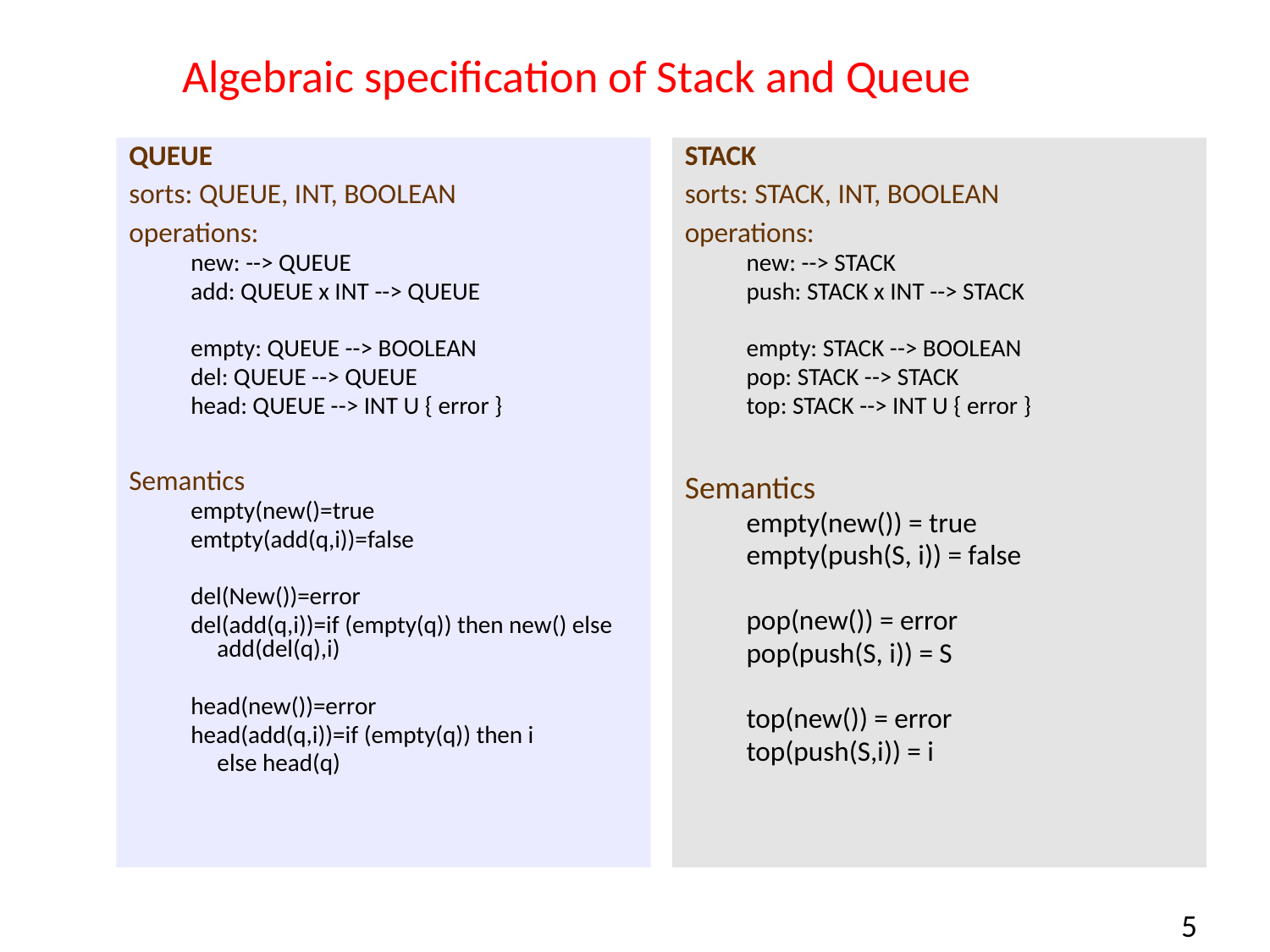

Algebraic specification of Stack and Queue
QUEUE
sorts: QUEUE, INT, BOOLEAN
operations:
new: --> QUEUE
add: QUEUE x INT --> QUEUE

empty: QUEUE --> BOOLEAN
del: QUEUE --> QUEUE
head: QUEUE --> INT U { error }

Semantics
empty(new()=true
emtpty(add(q,i))=false

del(New())=error
del(add(q,i))=if (empty(q)) then new() else add(del(q),i)

head(new())=error
head(add(q,i))=if (empty(q)) then i
	else head(q)

STACK
sorts: STACK, INT, BOOLEAN
operations:
new: --> STACK
push: STACK x INT --> STACK

empty: STACK --> BOOLEAN
pop: STACK --> STACK
top: STACK --> INT U { error }

Semantics
empty(new()) = true
empty(push(S, i)) = false

pop(new()) = error
pop(push(S, i)) = S

top(new()) = error
top(push(S,i)) = i

5